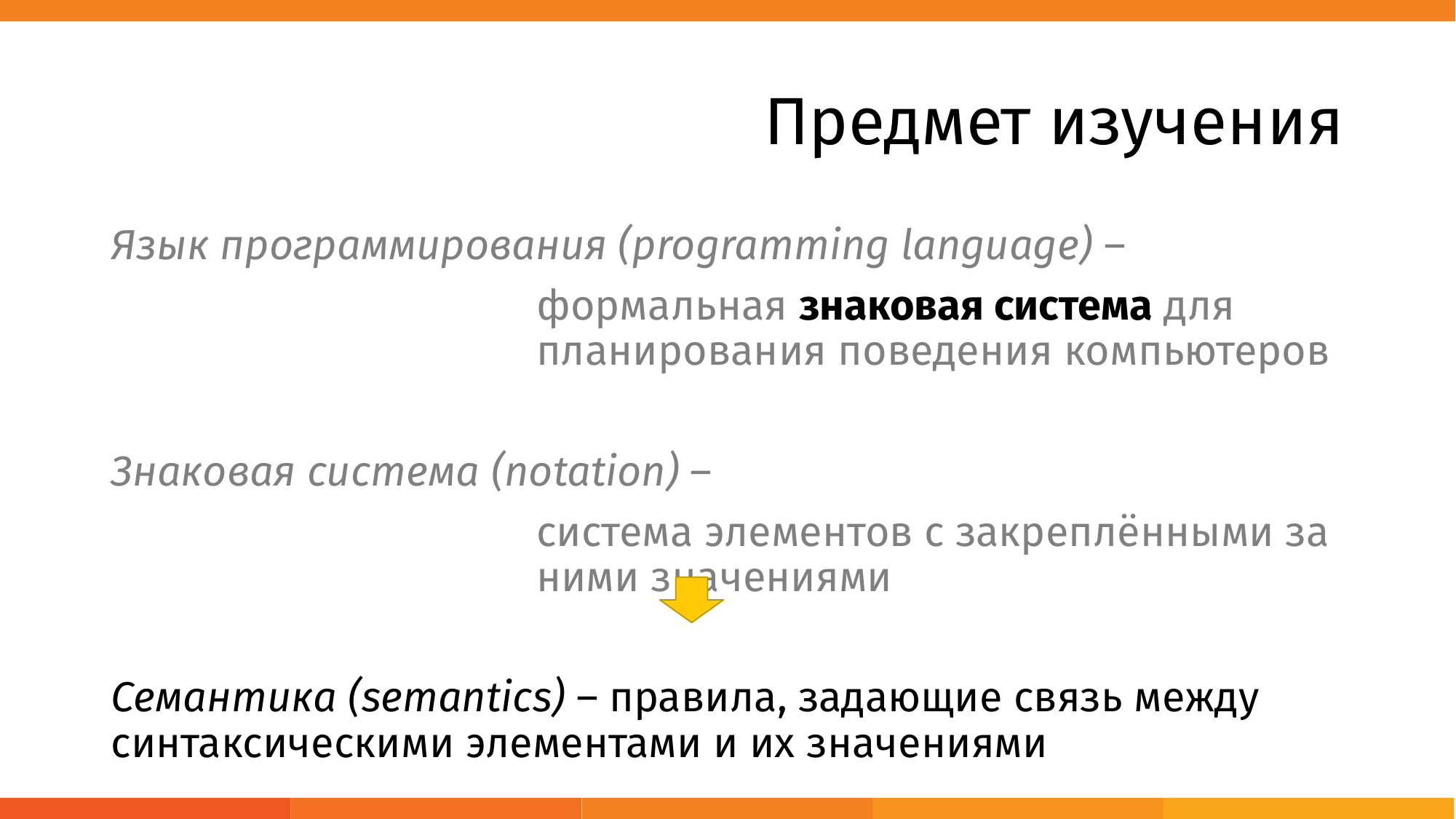

# Предмет изучения
Язык программирования (programming language) –
формальная знаковая система для планирования поведения компьютеров

Знаковая система (notation) –
система элементов с закреплёнными за ними значениями

Семантика (semantics) – правила, задающие связь между синтаксическими элементами и их значениями